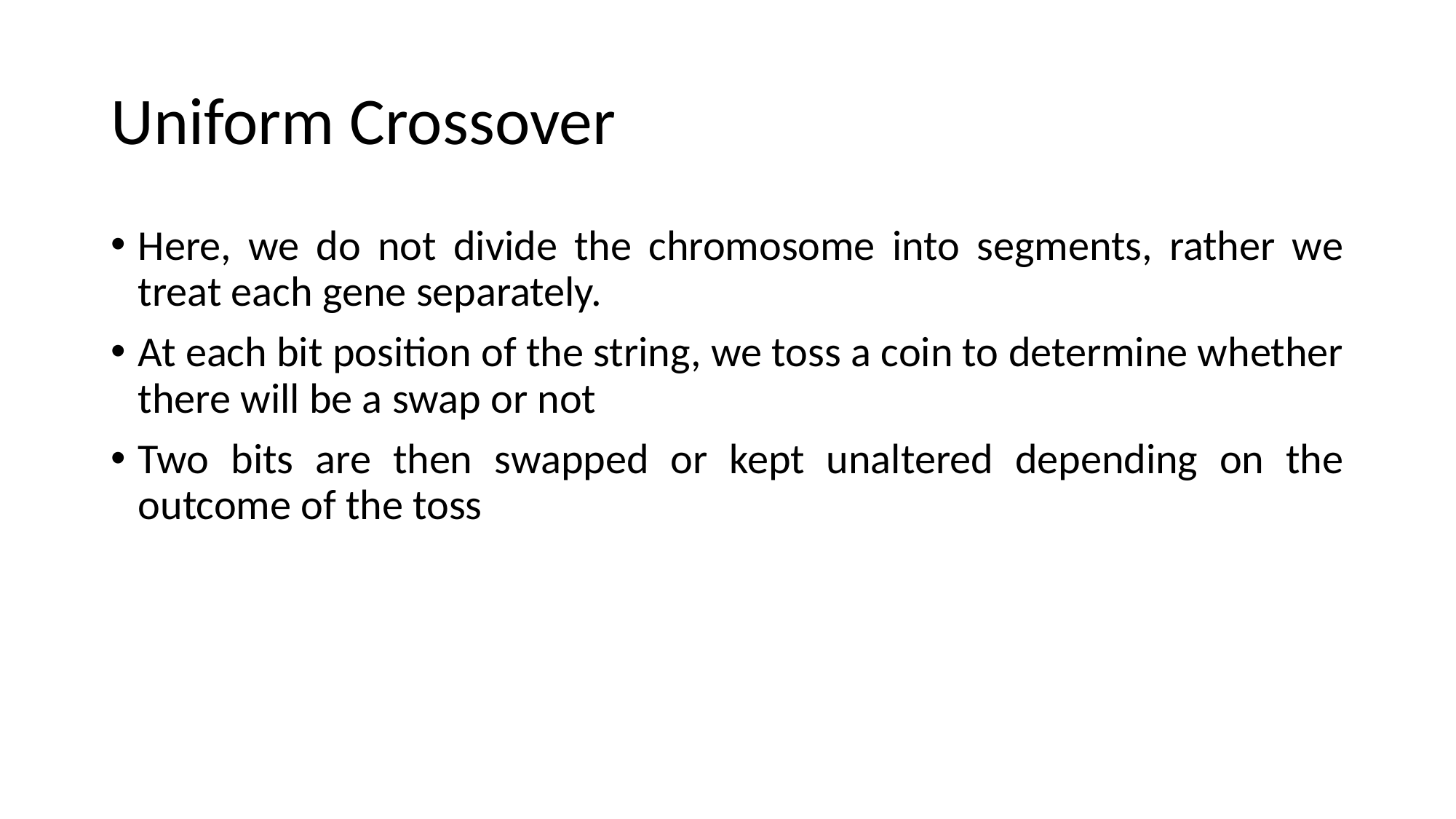

# Uniform Crossover
Here, we do not divide the chromosome into segments, rather we treat each gene separately.
At each bit position of the string, we toss a coin to determine whether there will be a swap or not
Two bits are then swapped or kept unaltered depending on the outcome of the toss